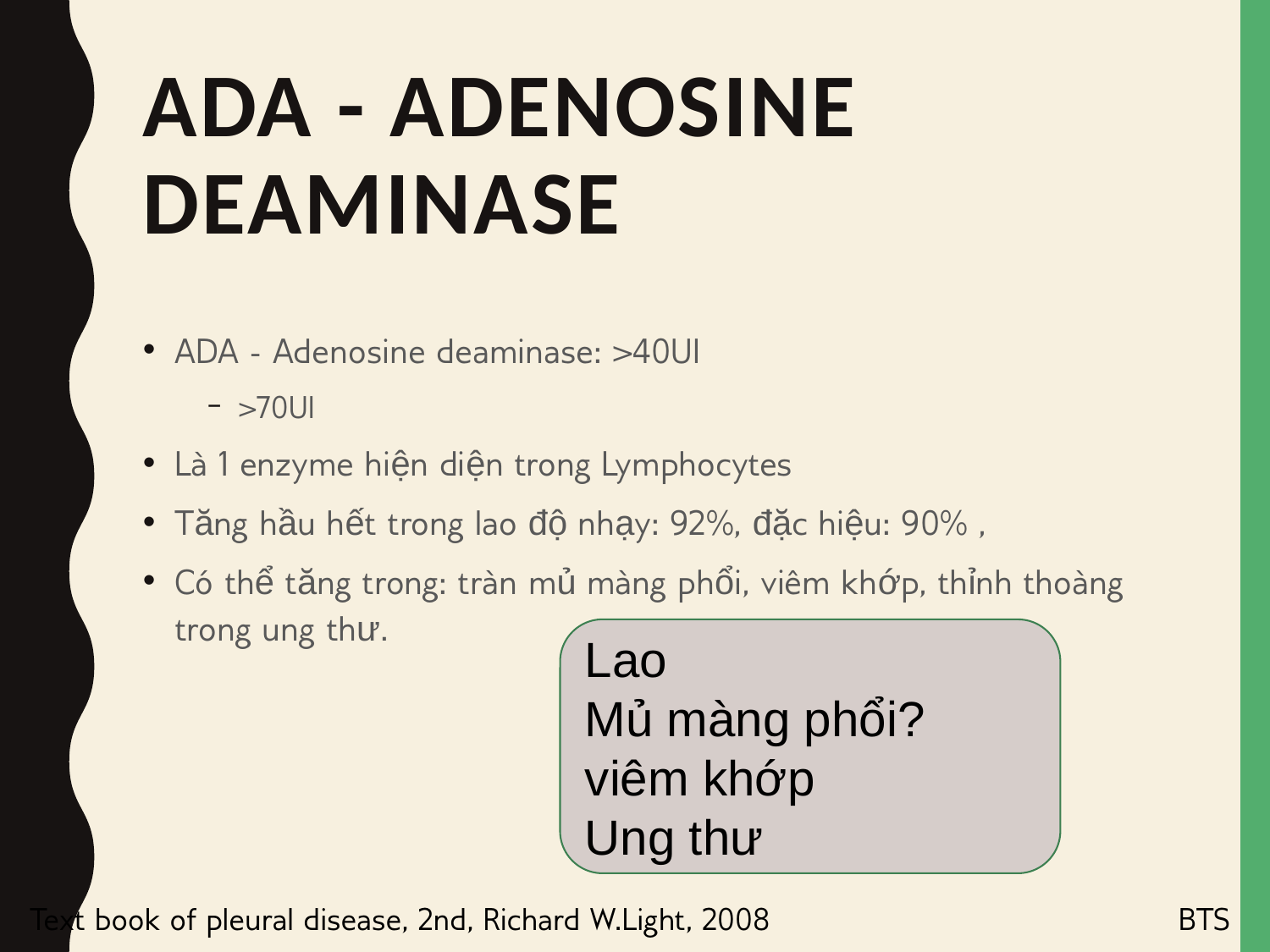

# ADA - Adenosine deaminase
ADA - Adenosine deaminase: >40UI
>70UI
Là 1 enzyme hiện diện trong Lymphocytes
Tăng hầu hết trong lao độ nhạy: 92%, đặc hiệu: 90% ,
Có thể tăng trong: tràn mủ màng phổi, viêm khớp, thỉnh thoàng trong ung thư.

Lao
Mủ màng phổi?
viêm khớp
Ung thư
Text book of pleural disease, 2nd, Richard W.Light, 2008
BTS